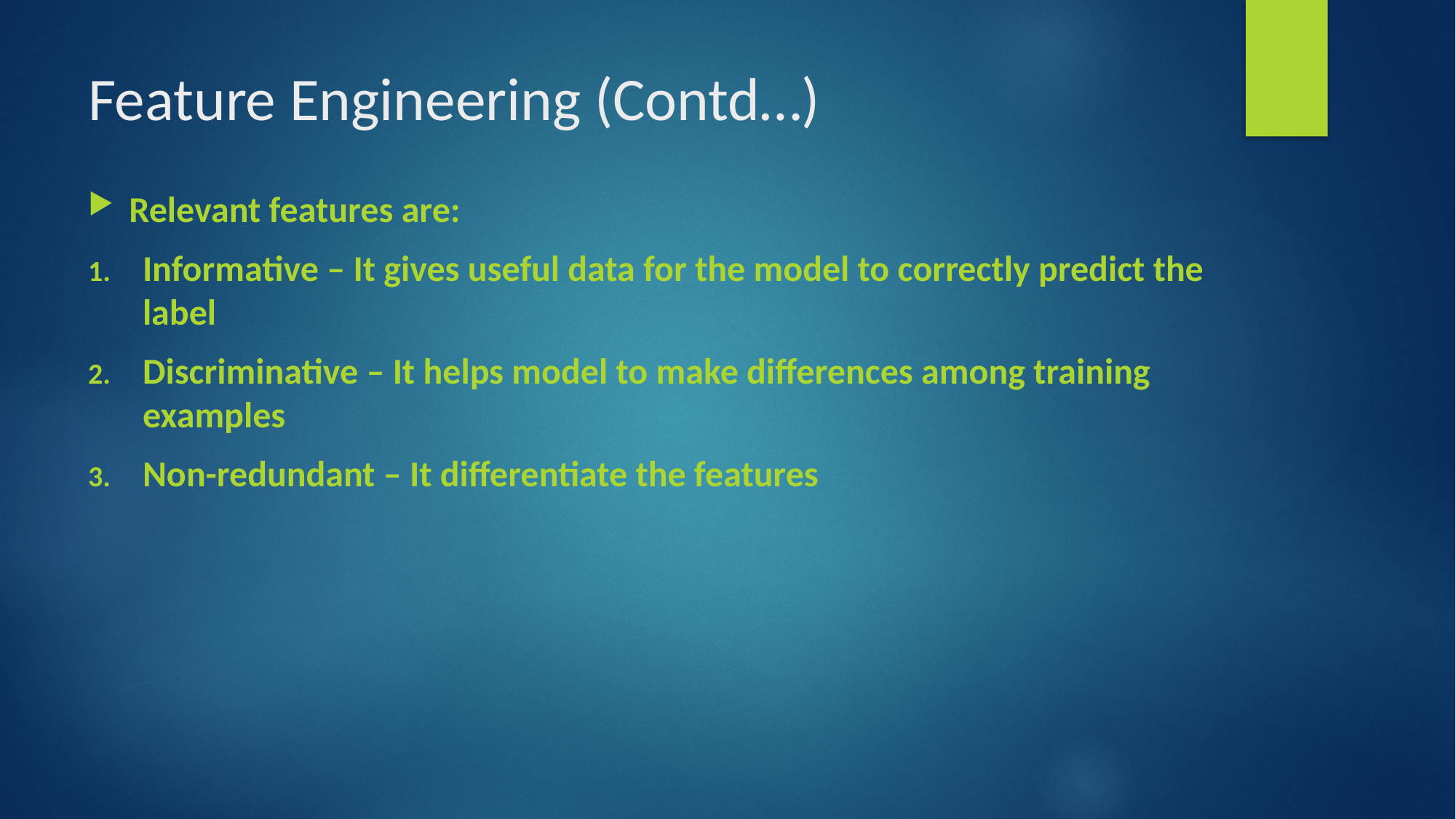

# Feature Engineering (Contd…)
Relevant features are:
Informative – It gives useful data for the model to correctly predict the label
Discriminative – It helps model to make differences among training examples
Non-redundant – It differentiate the features